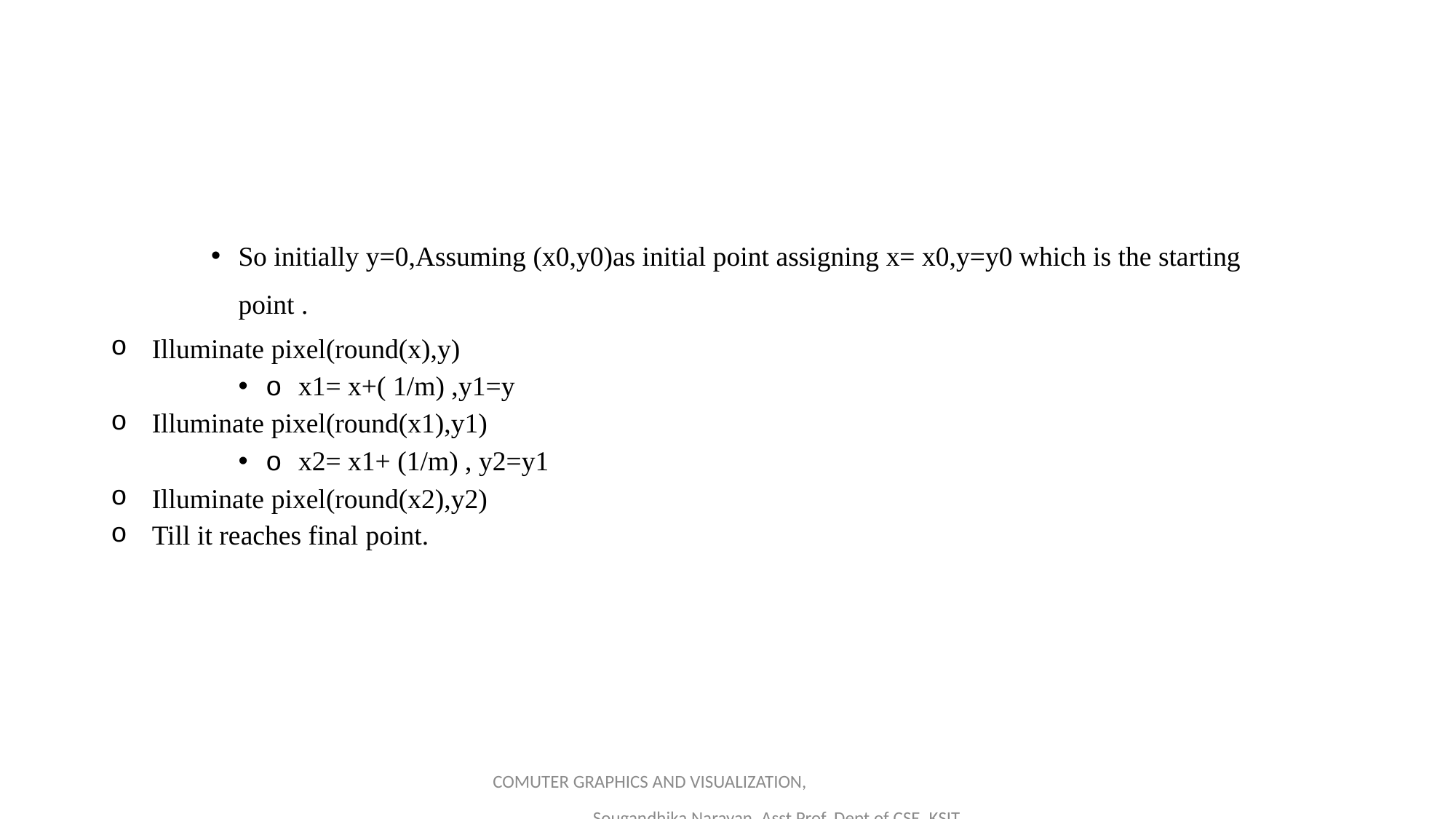

So initially y=0,Assuming (x0,y0)as initial point assigning x= x0,y=y0 which is the starting point .
Illuminate pixel(round(x),y)
o x1= x+( 1/m) ,y1=y
Illuminate pixel(round(x1),y1)
o x2= x1+ (1/m) , y2=y1
Illuminate pixel(round(x2),y2)
Till it reaches final point.

COMUTER GRAPHICS AND VISUALIZATION,                                                                                                                                                                             Sougandhika Narayan, Asst Prof, Dept of CSE, KSIT